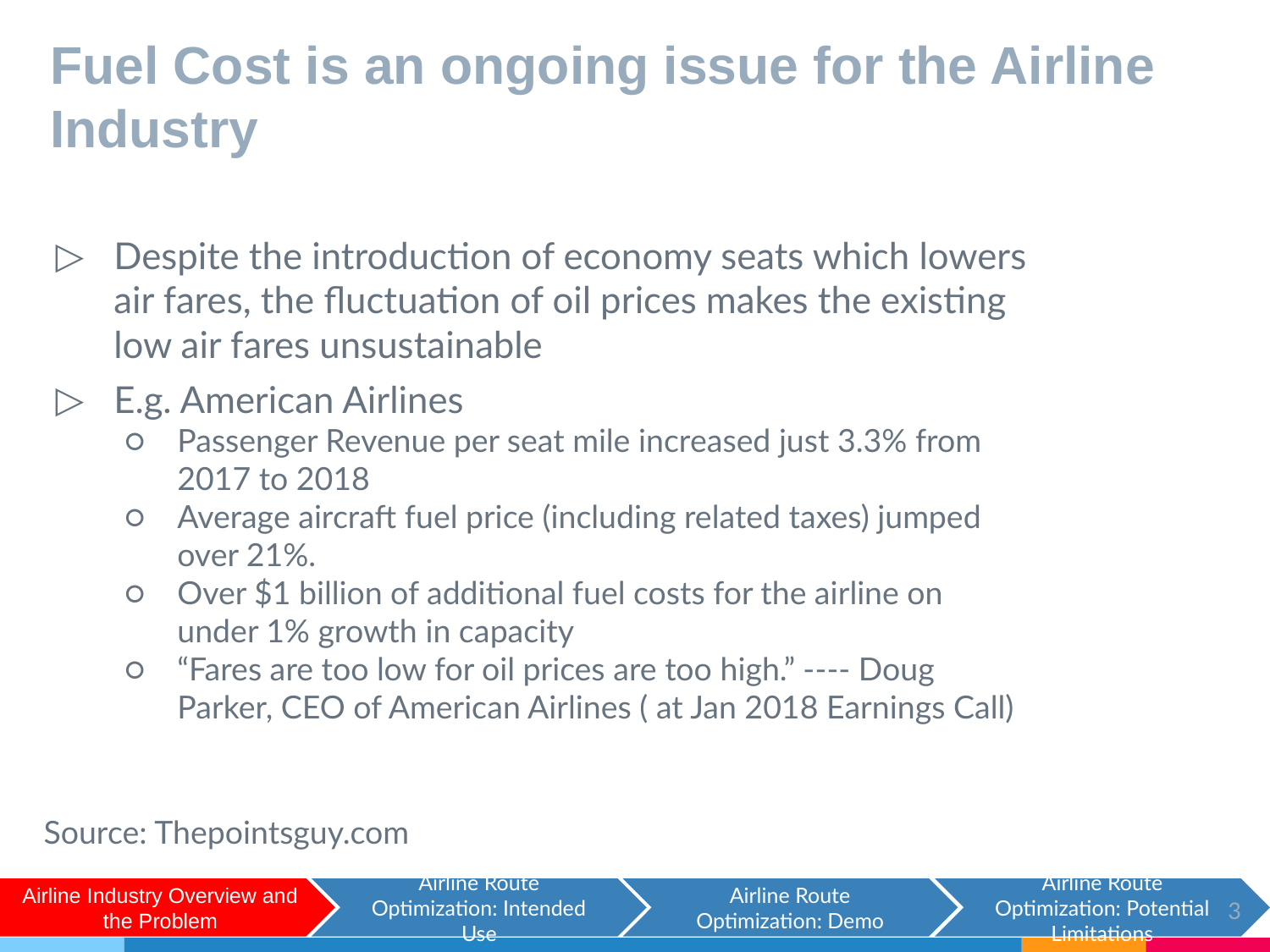

# Fuel Cost is an ongoing issue for the Airline Industry

Despite the introduction of economy seats which lowers air fares, the fluctuation of oil prices makes the existing low air fares unsustainable
E.g. American Airlines
Passenger Revenue per seat mile increased just 3.3% from 2017 to 2018
Average aircraft fuel price (including related taxes) jumped over 21%.
Over $1 billion of additional fuel costs for the airline on under 1% growth in capacity
“Fares are too low for oil prices are too high.” ---- Doug Parker, CEO of American Airlines ( at Jan 2018 Earnings Call)

Source: Thepointsguy.com
Airline Industry Overview and the Problem
Airline Route Optimization: Intended Use
Airline Route Optimization: Demo
Airline Route Optimization: Potential Limitations
3